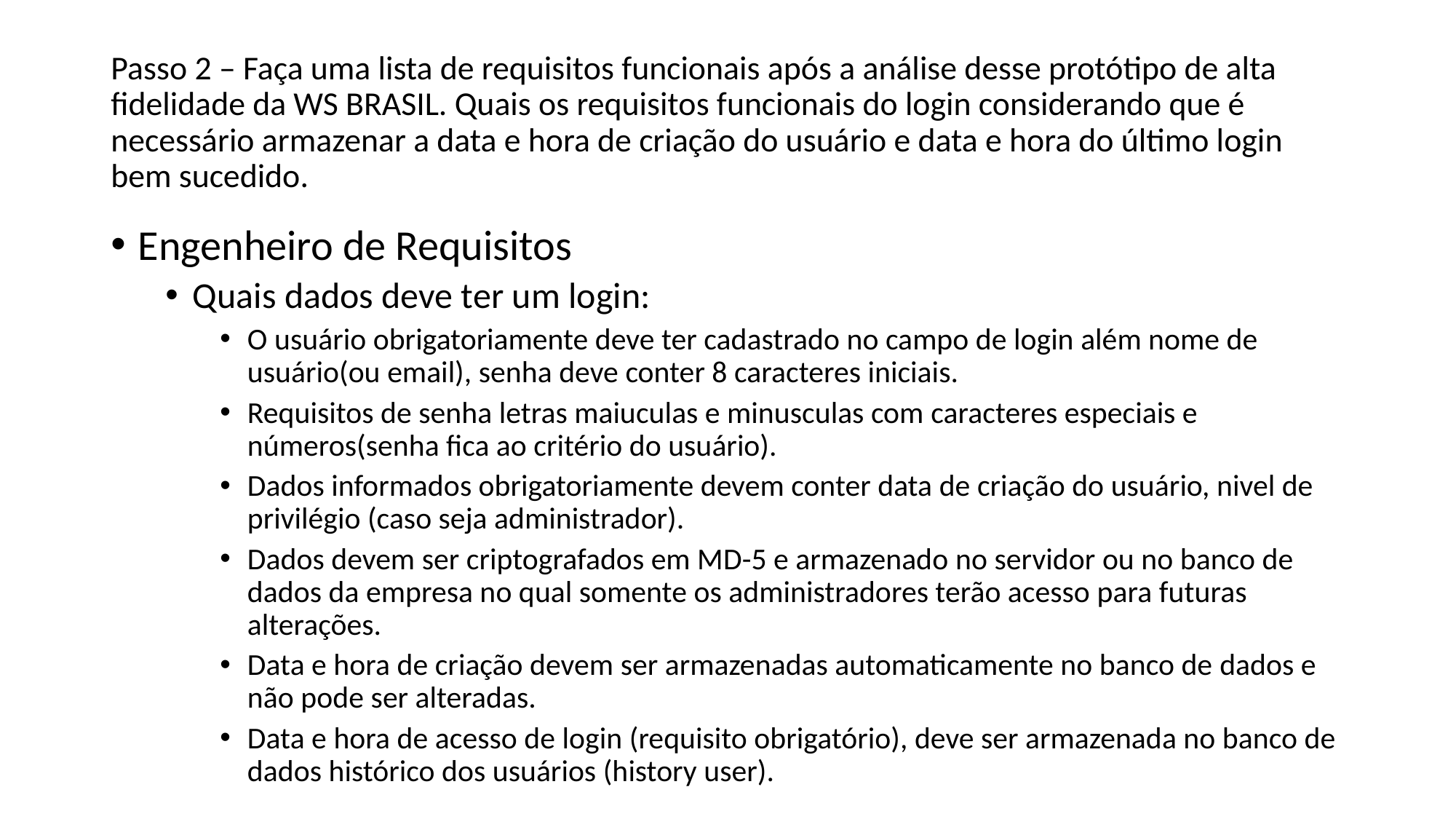

# Passo 2 – Faça uma lista de requisitos funcionais após a análise desse protótipo de alta fidelidade da WS BRASIL. Quais os requisitos funcionais do login considerando que é necessário armazenar a data e hora de criação do usuário e data e hora do último login bem sucedido.
Engenheiro de Requisitos
Quais dados deve ter um login:
O usuário obrigatoriamente deve ter cadastrado no campo de login além nome de usuário(ou email), senha deve conter 8 caracteres iniciais.
Requisitos de senha letras maiuculas e minusculas com caracteres especiais e números(senha fica ao critério do usuário).
Dados informados obrigatoriamente devem conter data de criação do usuário, nivel de privilégio (caso seja administrador).
Dados devem ser criptografados em MD-5 e armazenado no servidor ou no banco de dados da empresa no qual somente os administradores terão acesso para futuras alterações.
Data e hora de criação devem ser armazenadas automaticamente no banco de dados e não pode ser alteradas.
Data e hora de acesso de login (requisito obrigatório), deve ser armazenada no banco de dados histórico dos usuários (history user).